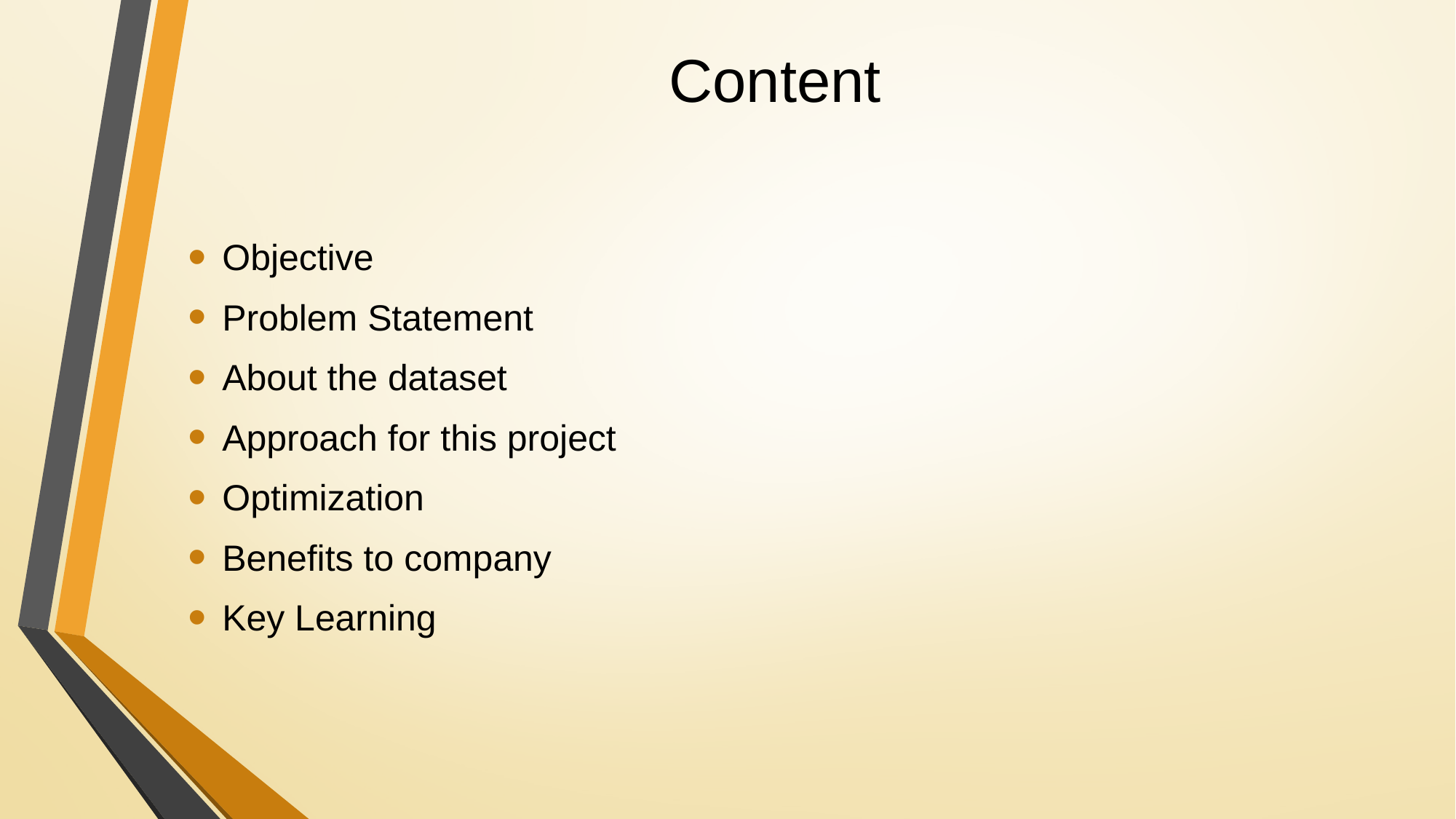

# Content
Objective
Problem Statement
About the dataset
Approach for this project
Optimization
Benefits to company
Key Learning